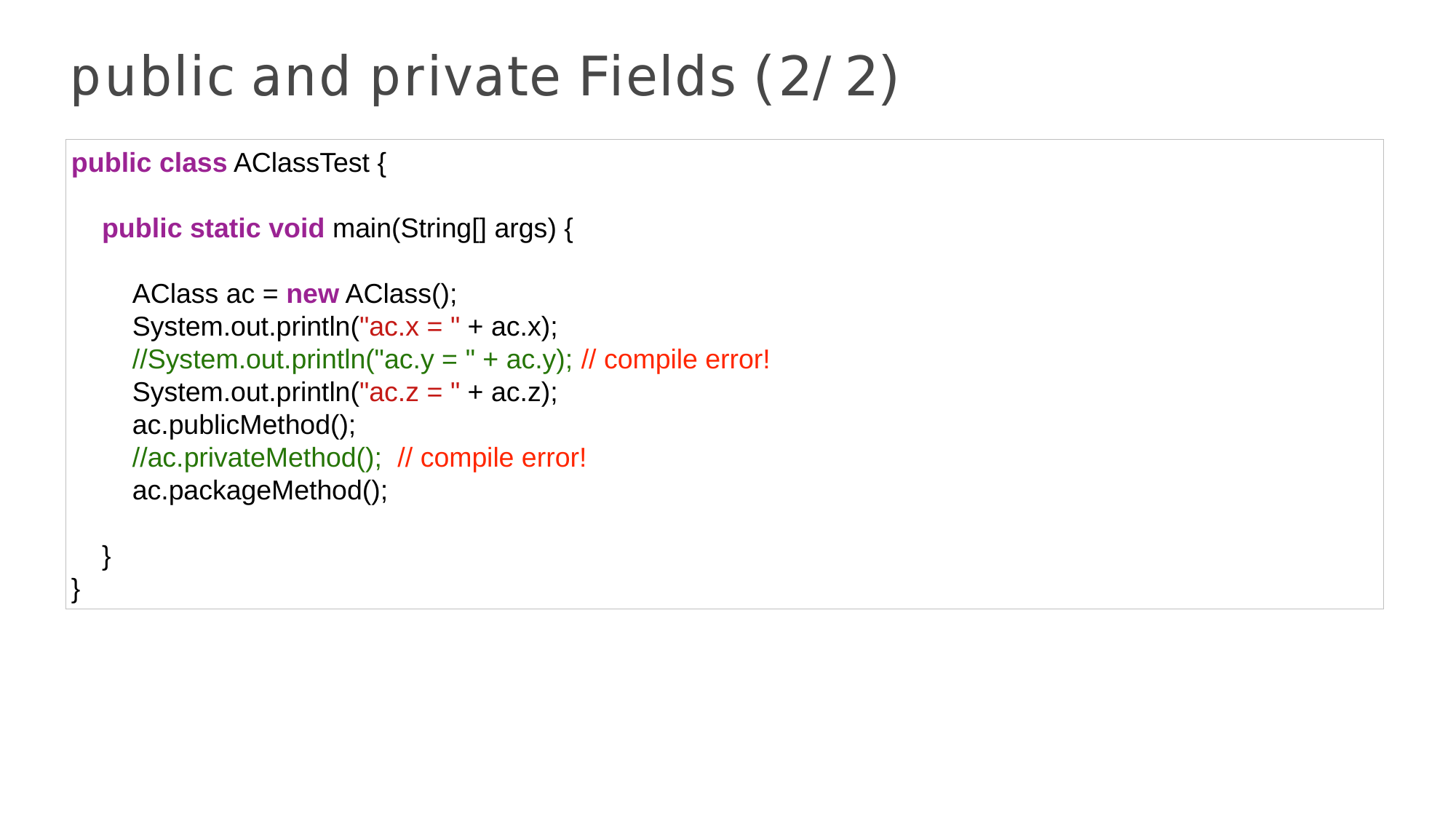

# public and private Fields (2/2)
public class AClassTest {

    public static void main(String[] args) {

        AClass ac = new AClass();
        System.out.println("ac.x = " + ac.x);
        //System.out.println("ac.y = " + ac.y); // compile error!
        System.out.println("ac.z = " + ac.z);
        ac.publicMethod();
        //ac.privateMethod();  // compile error!
        ac.packageMethod();

    }
}
14